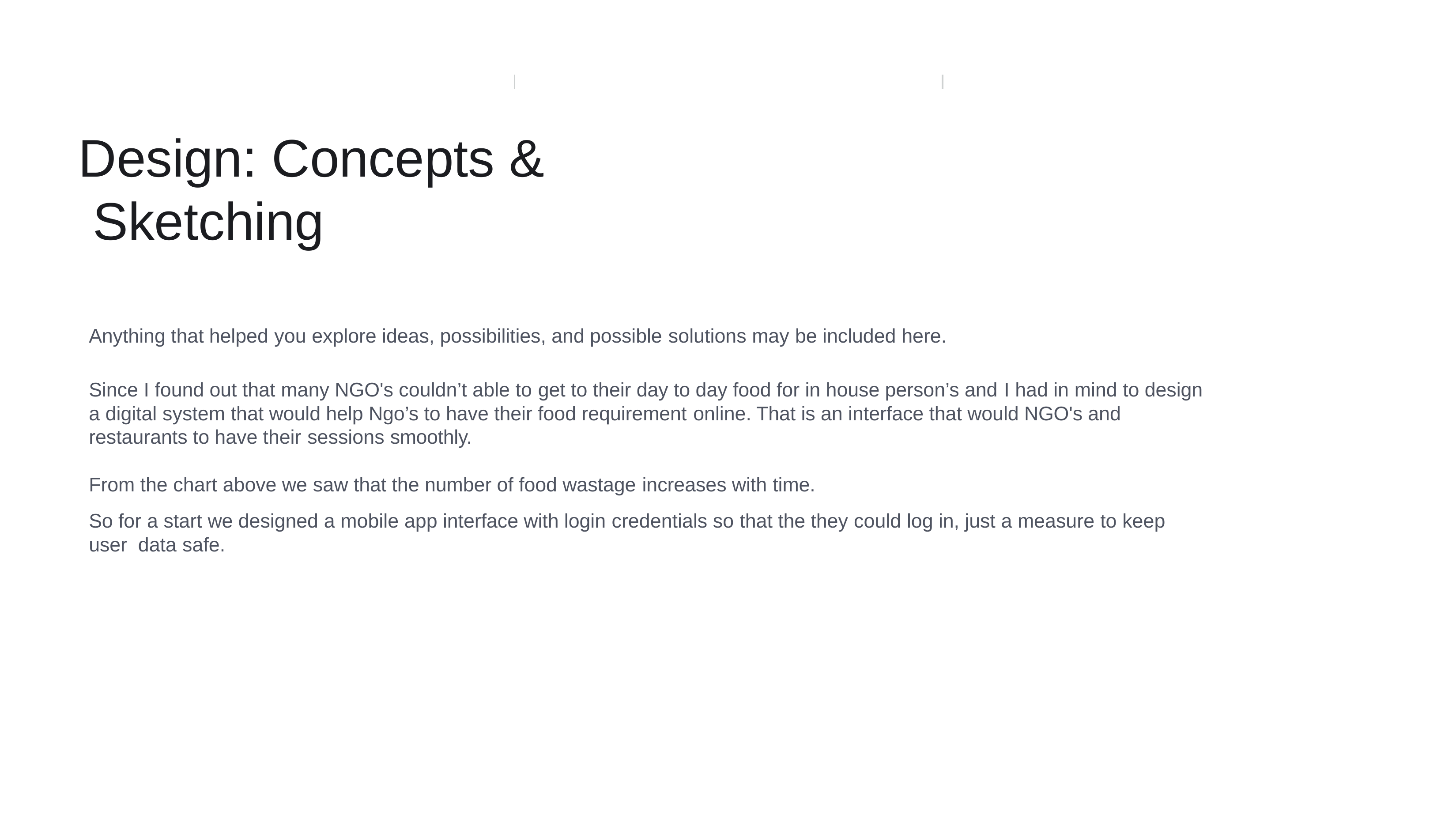

# Design: Concepts &  Sketching
Anything that helped you explore ideas, possibilities, and possible solutions may be included here.

Since I found out that many NGO's couldn’t able to get to their day to day food for in house person’s and I had in mind to design a digital system that would help Ngo’s to have their food requirement online. That is an interface that would NGO's and restaurants to have their sessions smoothly.

From the chart above we saw that the number of food wastage increases with time.
So for a start we designed a mobile app interface with login credentials so that the they could log in, just a measure to keep user  data safe.